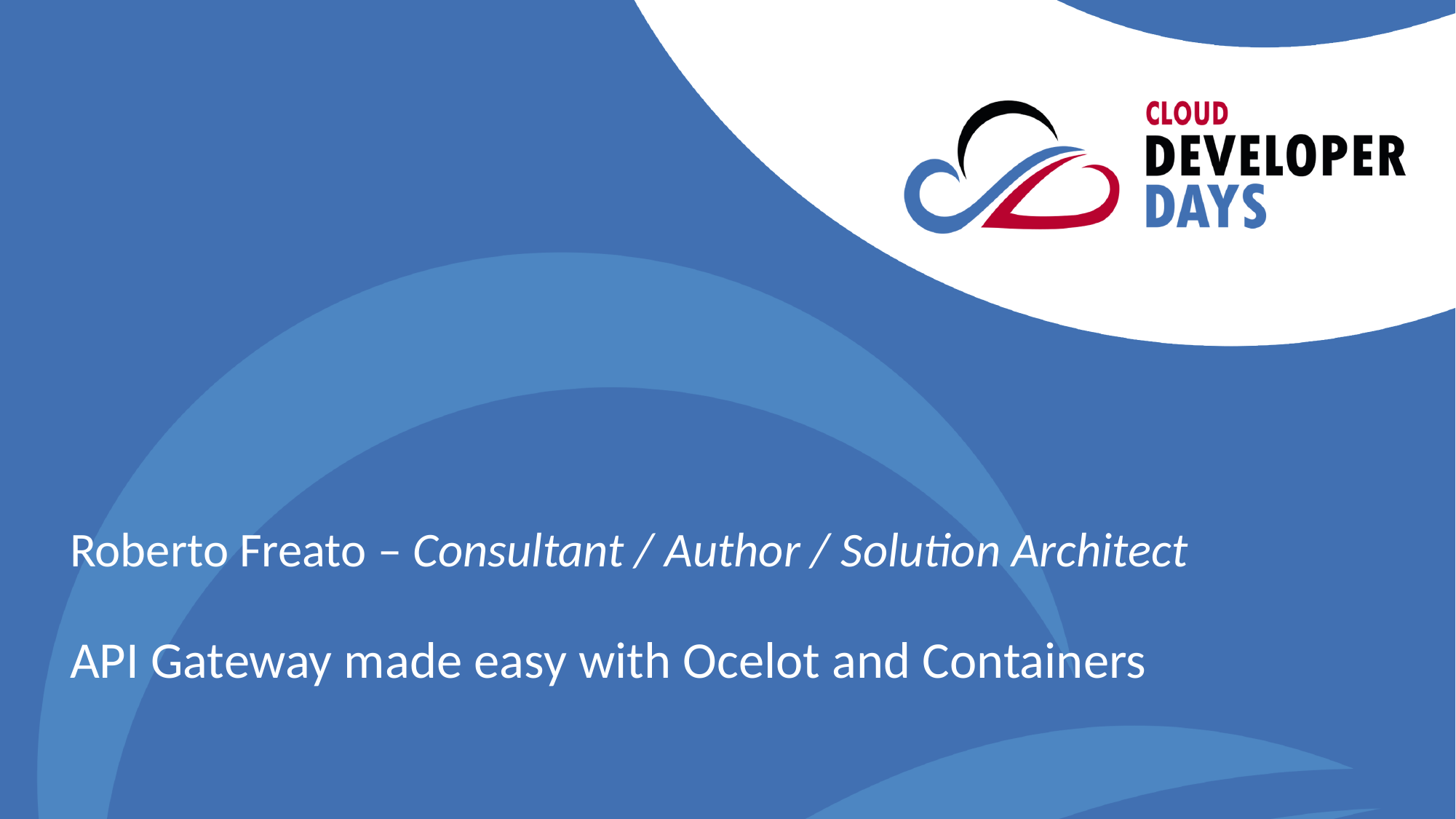

# Roberto Freato – Consultant / Author / Solution Architect
API Gateway made easy with Ocelot and Containers